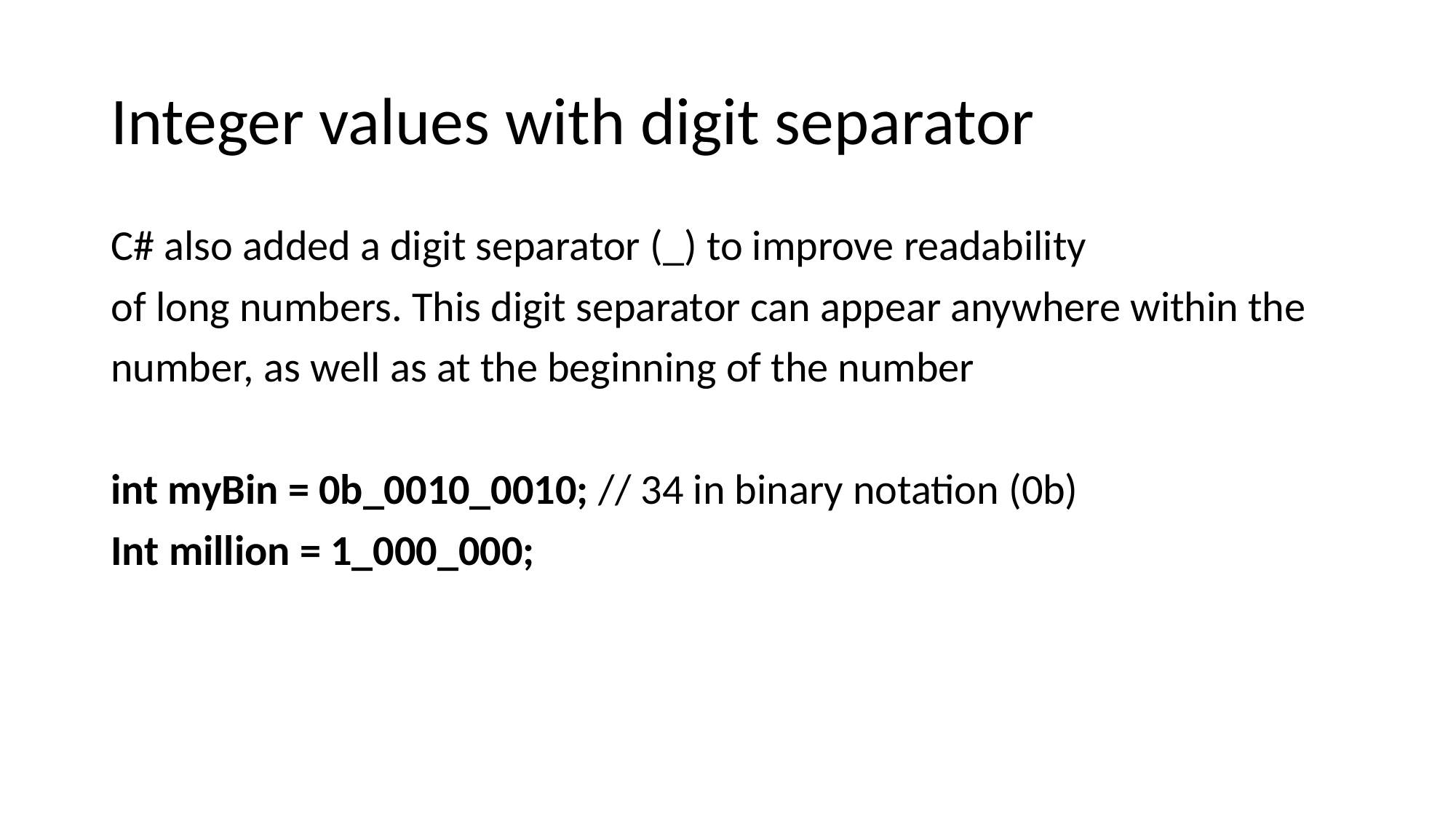

# Integer values with digit separator
C# also added a digit separator (_) to improve readability
of long numbers. This digit separator can appear anywhere within the
number, as well as at the beginning of the number

int myBin = 0b_0010_0010; // 34 in binary notation (0b)
Int million = 1_000_000;